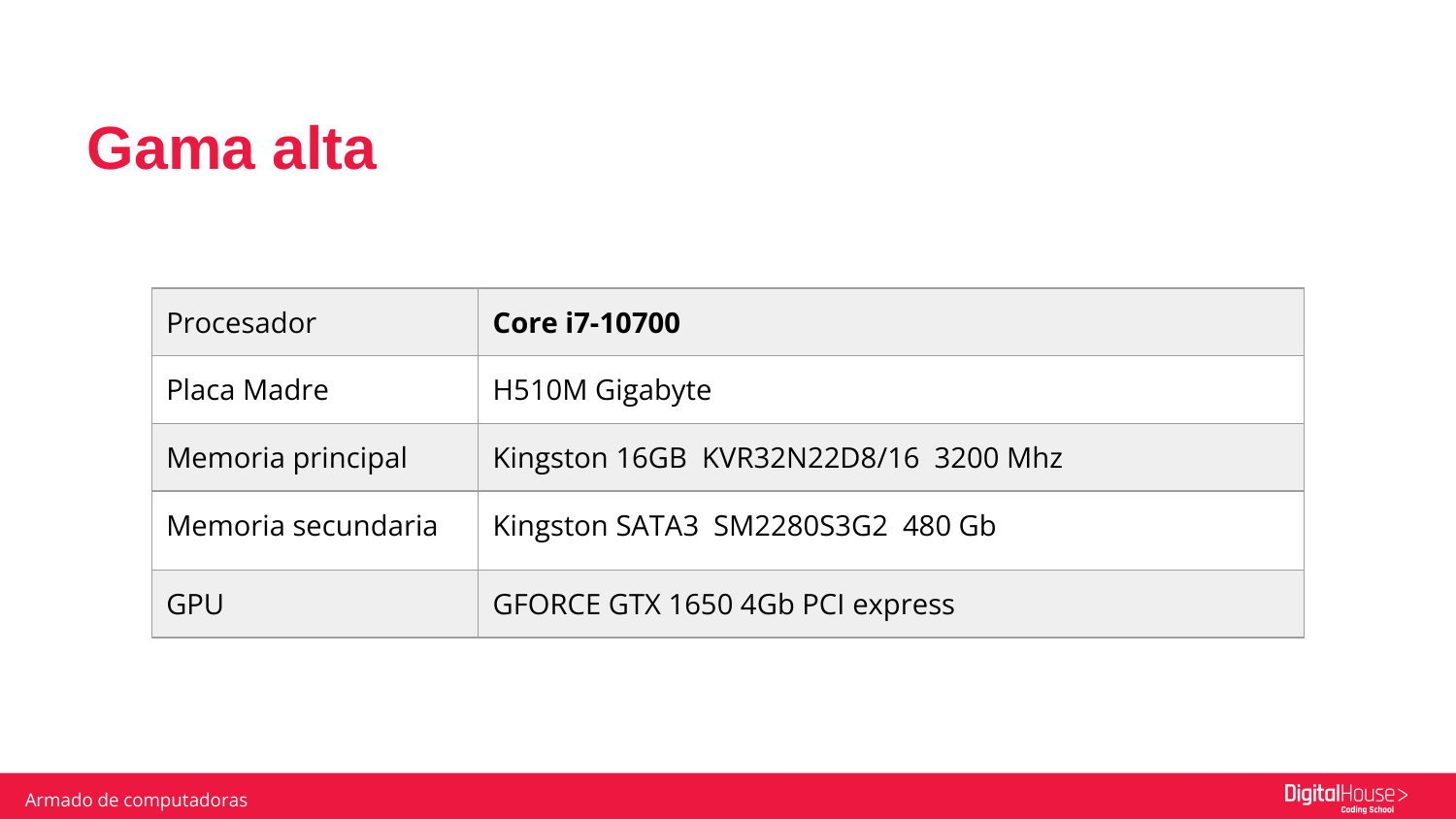

Gama alta

| Procesador | Core i7-10700 |
| --- | --- |
| Placa Madre | H510M Gigabyte |
| Memoria principal | Kingston 16GB KVR32N22D8/16 3200 Mhz |
| Memoria secundaria | Kingston SATA3 SM2280S3G2 480 Gb |
| GPU | GFORCE GTX 1650 4Gb PCI express |